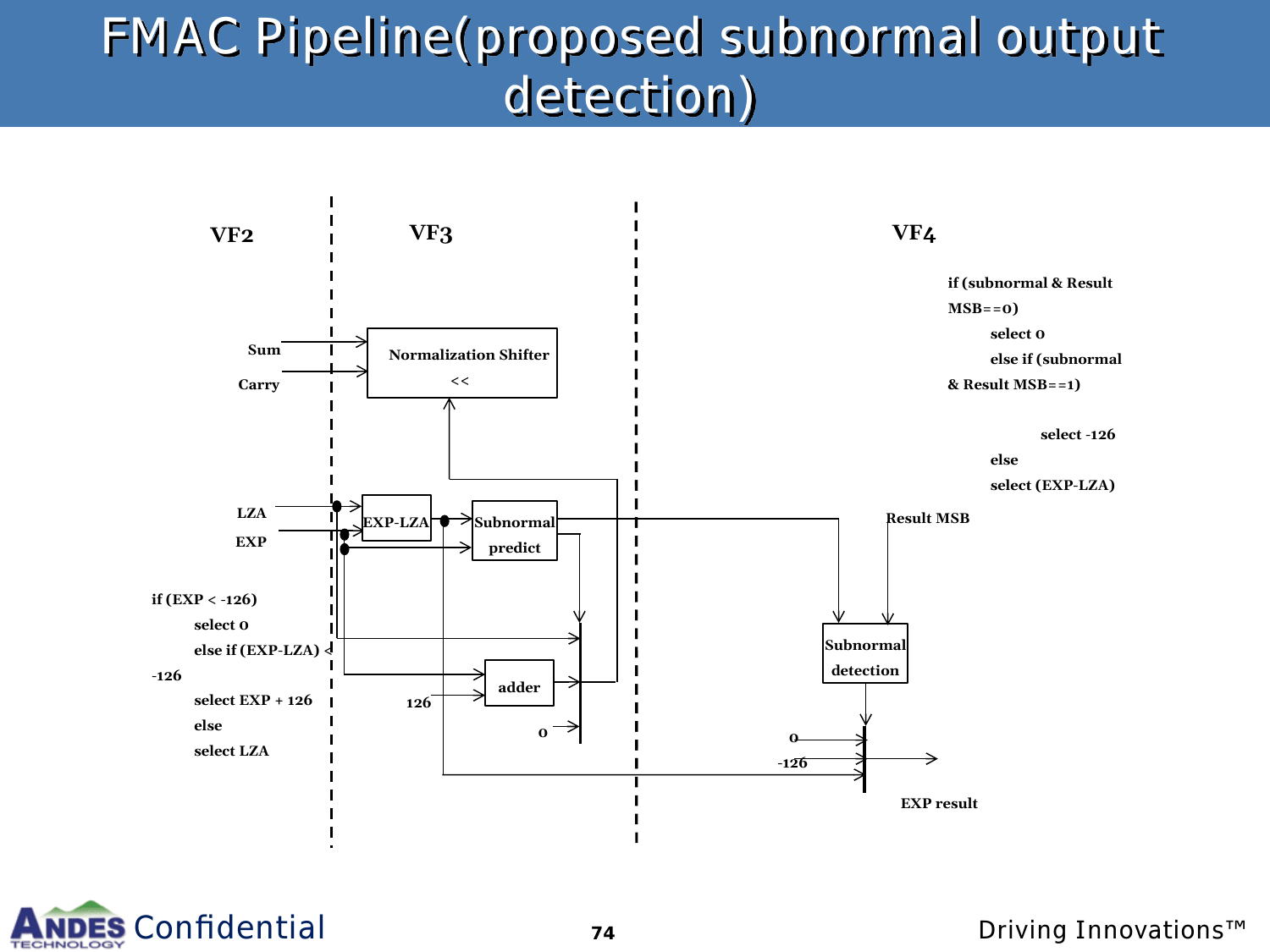

# FMAC Pipeline(proposed subnormal output detection)

VF3
VF4
VF2
if (subnormal & Result MSB==0)
select 0
else if (subnormal & Result MSB==1)
              select -126
else
select (EXP-LZA)
Sum
Normalization Shifter
                 <<
Carry
LZA
EXP-LZA
Result MSB
Subnormal
predict

EXP

if (EXP < -126)
select 0
else if (EXP-LZA) < -126
select EXP + 126
else
select LZA
Subnormal
detection
adder
126
0
0
-126
EXP result